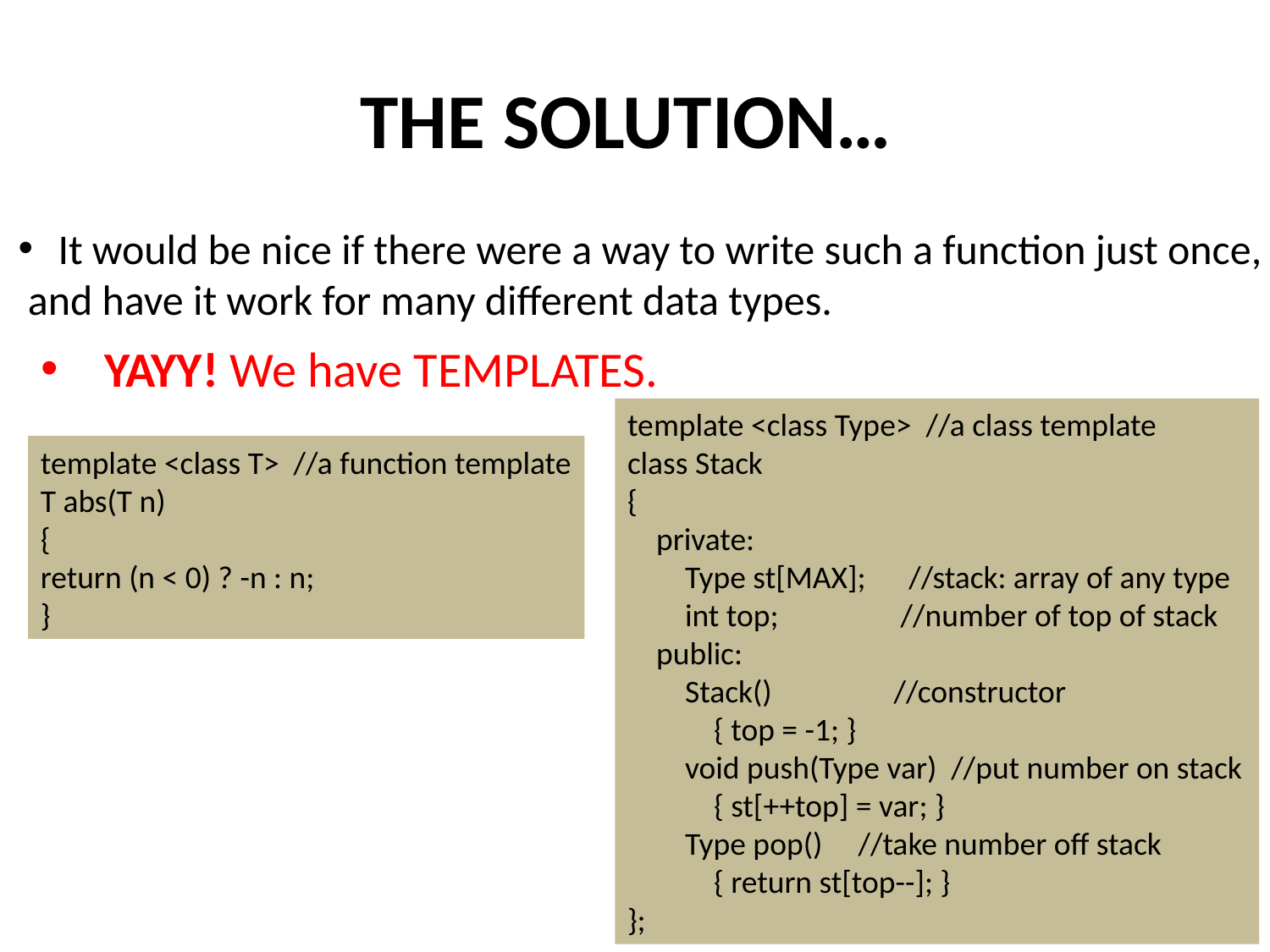

# THE SOLUTION…
It would be nice if there were a way to write such a function just once,
 and have it work for many different data types.
YAYY! We have TEMPLATES.
template <class Type>  //a class template
class Stack
{
    private:
        Type st[MAX];      //stack: array of any type
        int top;                 //number of top of stack
    public:
        Stack()                 //constructor
            { top = -1; }
        void push(Type var)  //put number on stack
            { st[++top] = var; }
        Type pop()     //take number off stack
            { return st[top--]; }
};
template <class T>  //a function template
T abs(T n)
{
return (n < 0) ? -n : n;
}